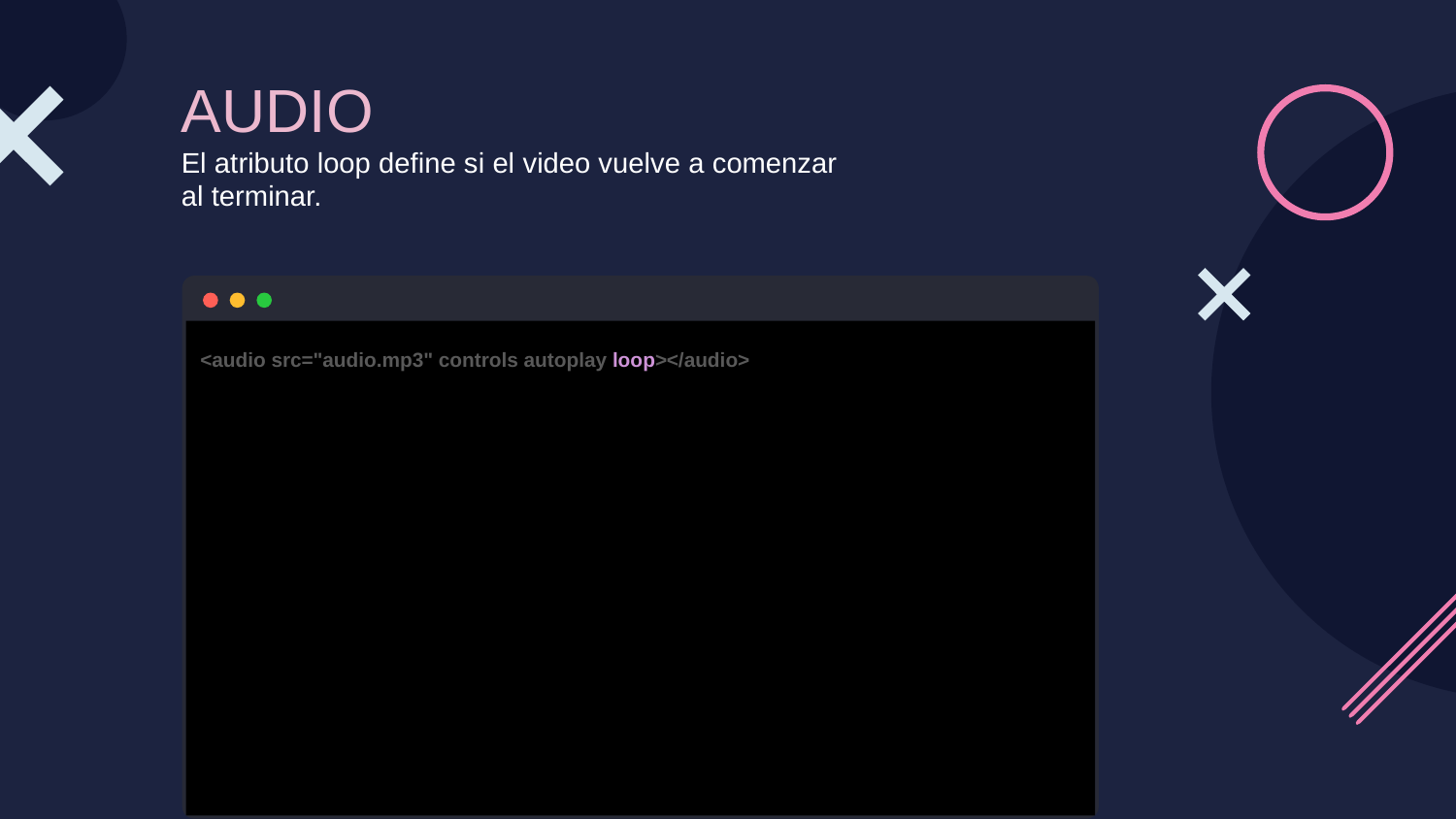

# AUDIO
El atributo loop define si el video vuelve a comenzar al terminar.

<audio src="audio.mp3" controls autoplay loop></audio>